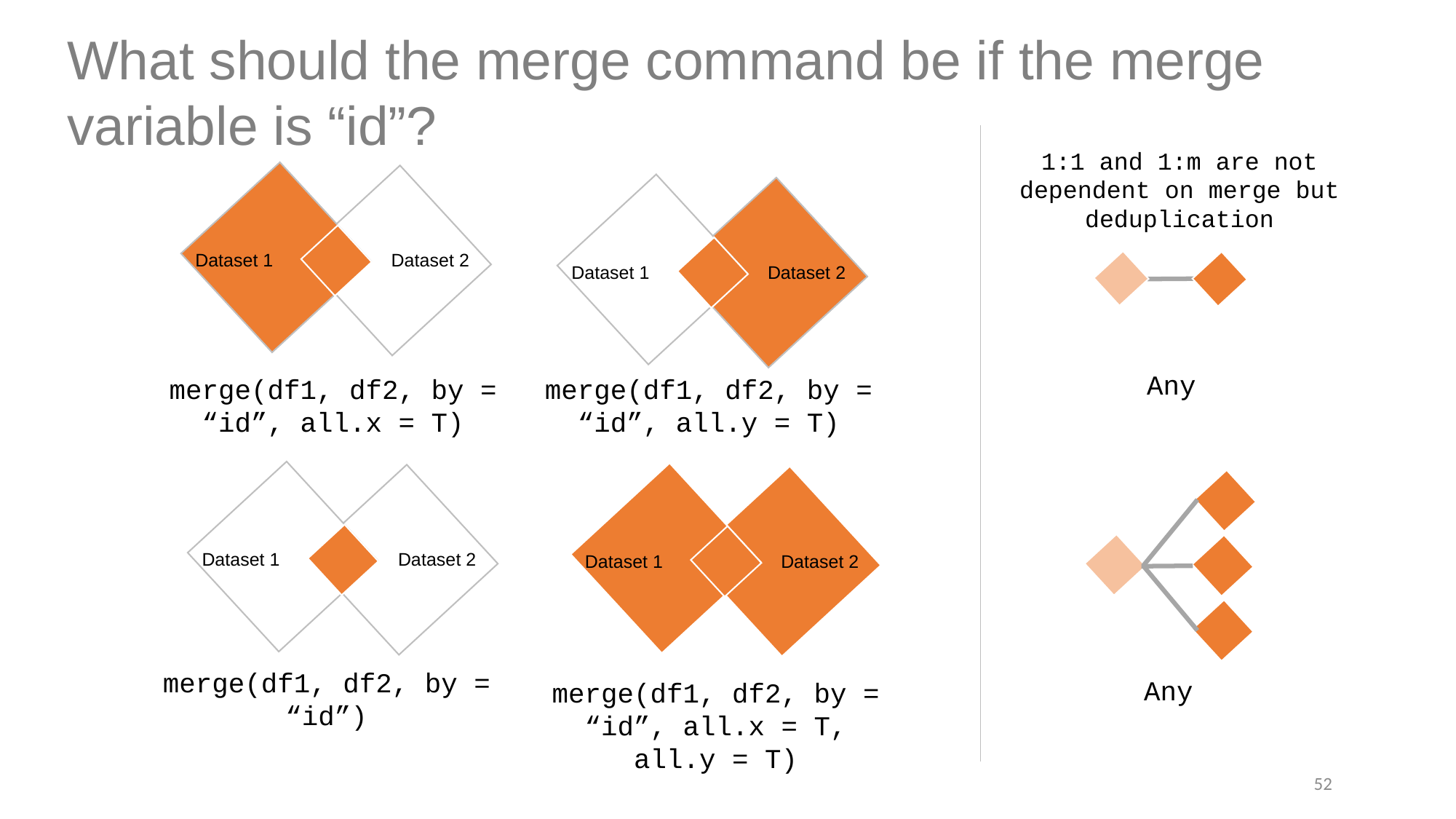

What should the merge command be if the merge variable is “id”?
1:1 and 1:m are not dependent on merge but deduplication

Dataset 1
Dataset 2

Dataset 1
Dataset 2

Any
merge(df1, df2, by = “id”, all.x = T)
merge(df1, df2, by = “id”, all.y = T)

Dataset 1
Dataset 2

Dataset 1
Dataset 2
merge(df1, df2, by = “id”)
Any
merge(df1, df2, by = “id”, all.x = T, all.y = T)
52